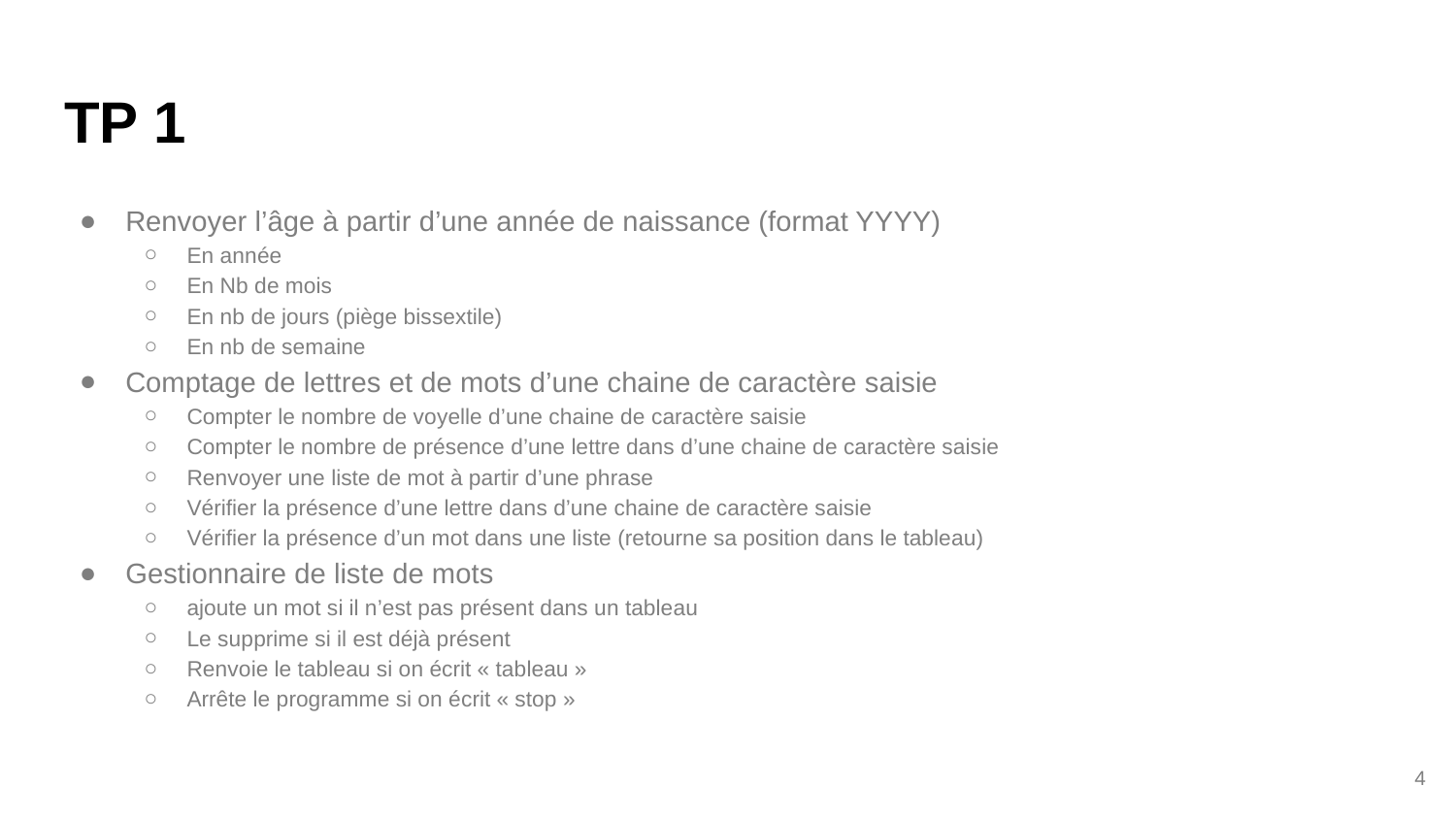

# TP 1
Renvoyer l’âge à partir d’une année de naissance (format YYYY)
En année
En Nb de mois
En nb de jours (piège bissextile)
En nb de semaine
Comptage de lettres et de mots d’une chaine de caractère saisie
Compter le nombre de voyelle d’une chaine de caractère saisie
Compter le nombre de présence d’une lettre dans d’une chaine de caractère saisie
Renvoyer une liste de mot à partir d’une phrase
Vérifier la présence d’une lettre dans d’une chaine de caractère saisie
Vérifier la présence d’un mot dans une liste (retourne sa position dans le tableau)
Gestionnaire de liste de mots
ajoute un mot si il n’est pas présent dans un tableau
Le supprime si il est déjà présent
Renvoie le tableau si on écrit « tableau »
Arrête le programme si on écrit « stop »

4